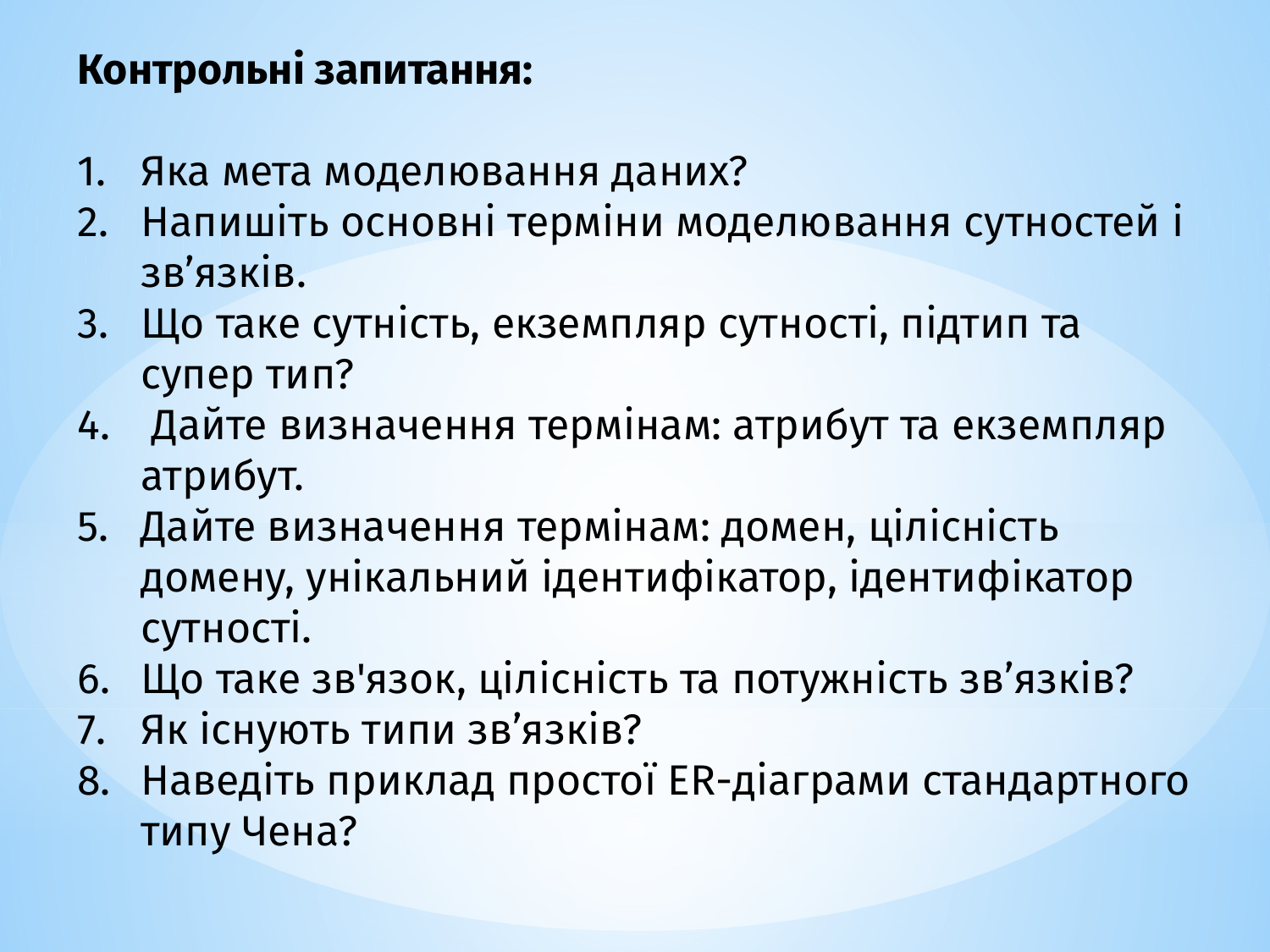

Контрольні запитання:

Яка мета моделювання даних?
Напишіть основні терміни моделювання сутностей і зв’язків.
Що таке сутність, екземпляр сутності, підтип та супер тип?
 Дайте визначення термінам: атрибут та екземпляр атрибут.
Дайте визначення термінам: домен, цілісність домену, унікальний ідентифікатор, ідентифікатор сутності.
Що таке зв'язок, цілісність та потужність зв’язків?
Як існують типи зв’язків?
Наведіть приклад простої ER-діаграми стандартного типу Чена?